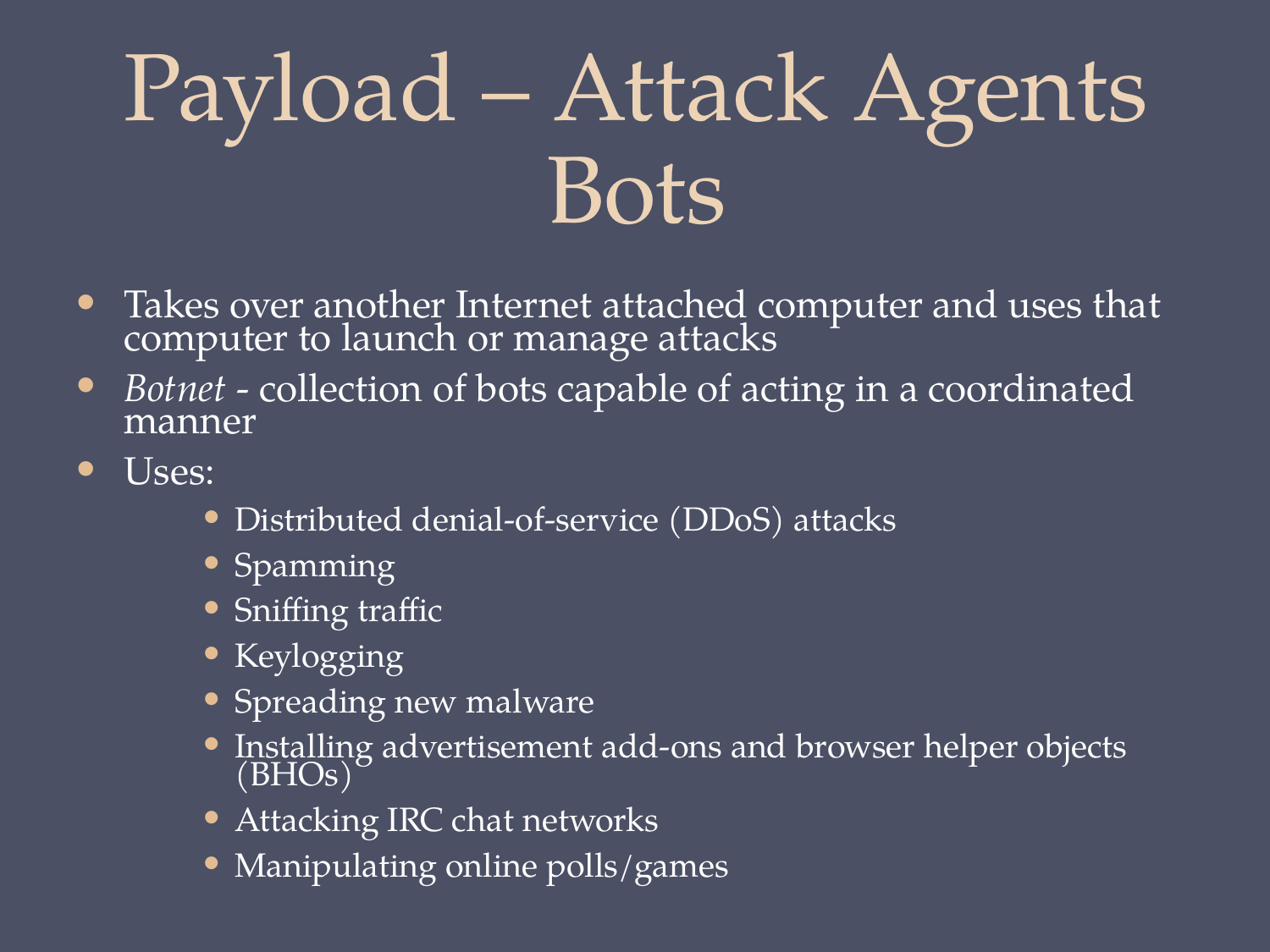

# Payload – Attack Agents Bots
Takes over another Internet attached computer and uses that computer to launch or manage attacks
Botnet - collection of bots capable of acting in a coordinated manner
Uses:
Distributed denial-of-service (DDoS) attacks
Spamming
Sniffing traffic
Keylogging
Spreading new malware
Installing advertisement add-ons and browser helper objects (BHOs)
Attacking IRC chat networks
Manipulating online polls/games